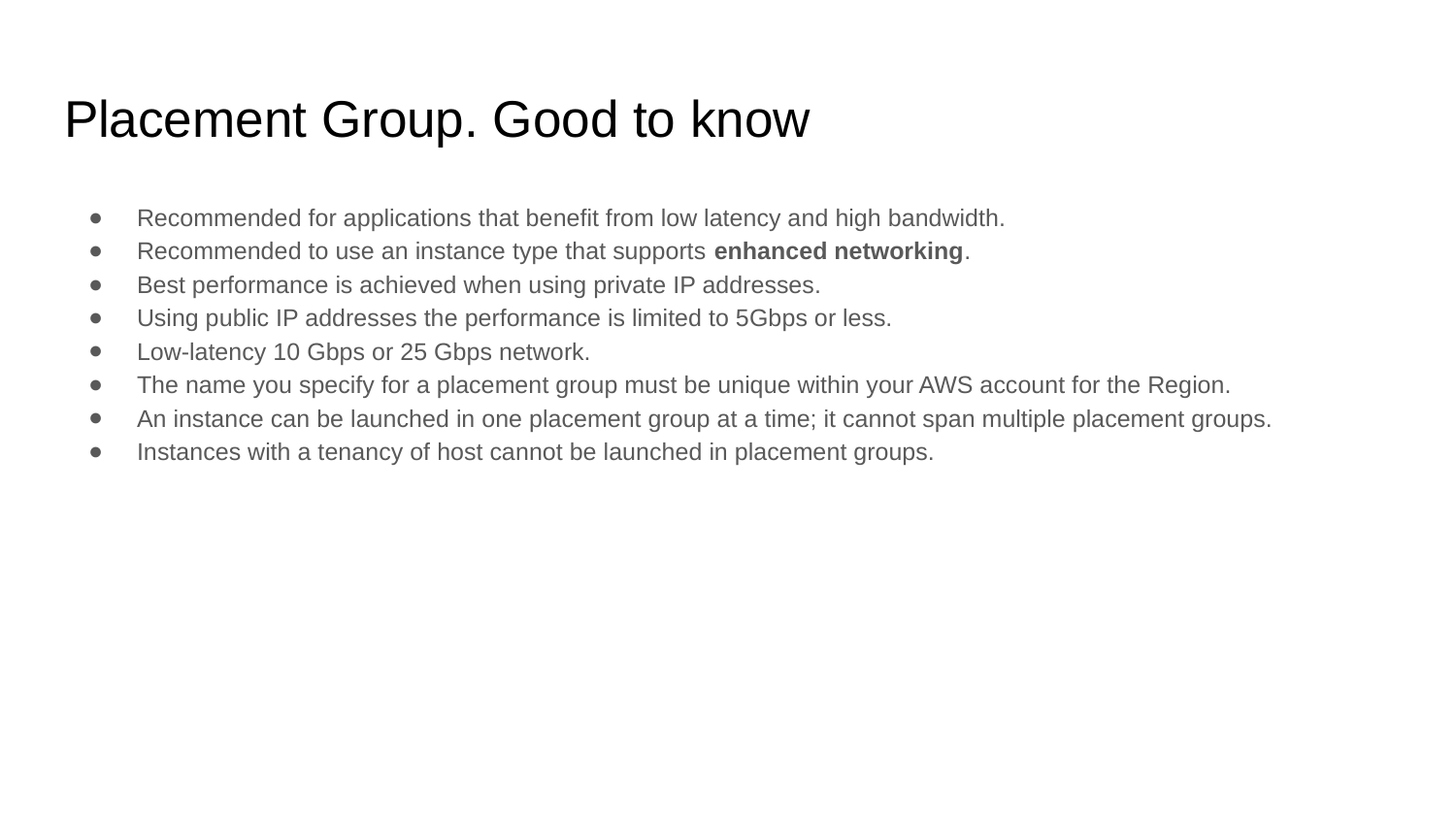

# Placement Group. Good to know
Recommended for applications that benefit from low latency and high bandwidth.
Recommended to use an instance type that supports enhanced networking.
Best performance is achieved when using private IP addresses.
Using public IP addresses the performance is limited to 5Gbps or less.
Low-latency 10 Gbps or 25 Gbps network.
The name you specify for a placement group must be unique within your AWS account for the Region.
An instance can be launched in one placement group at a time; it cannot span multiple placement groups.
Instances with a tenancy of host cannot be launched in placement groups.